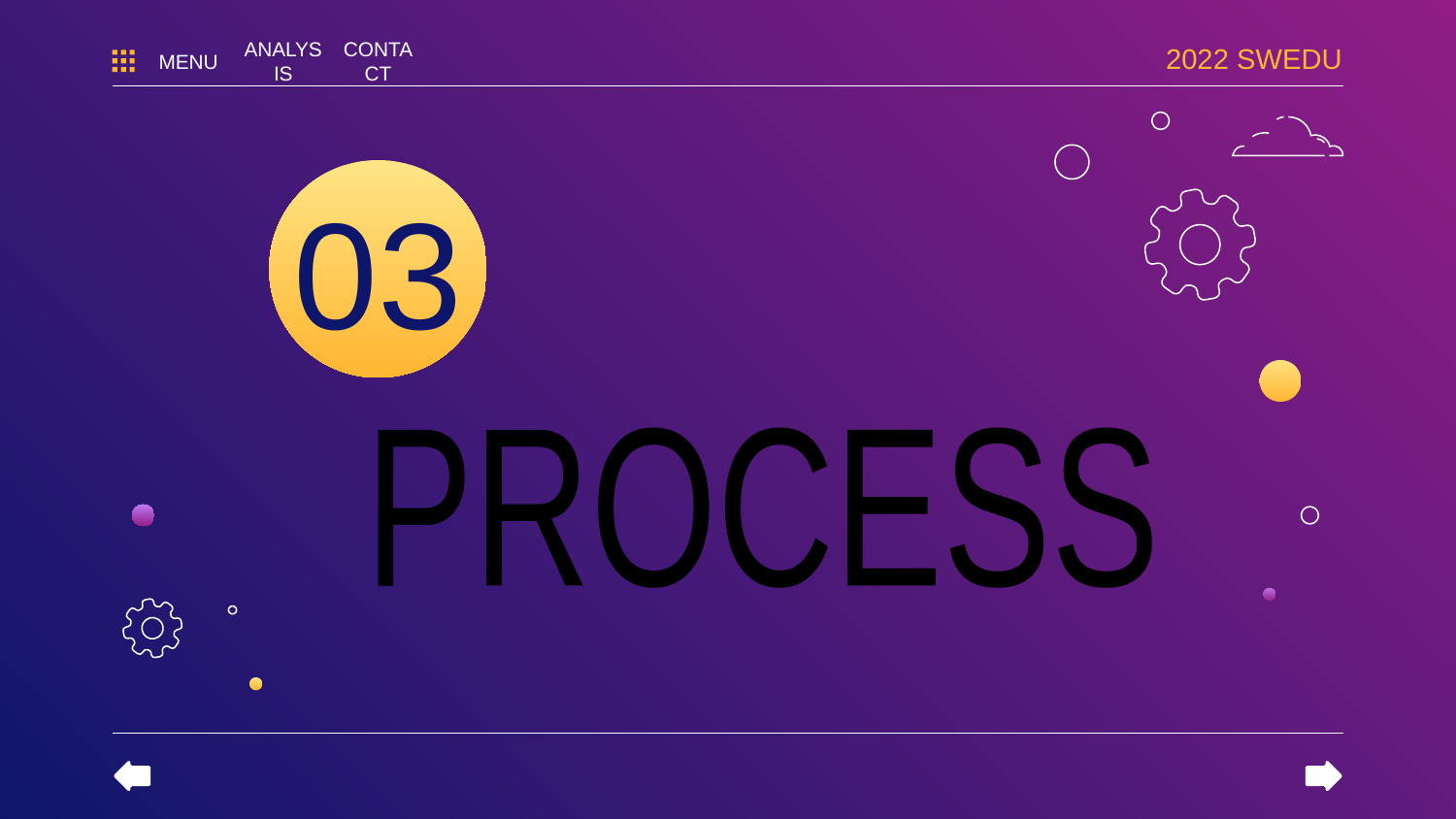

2022 SWEDU
MENU
ANALYSIS
CONTACT

03

PROCESS